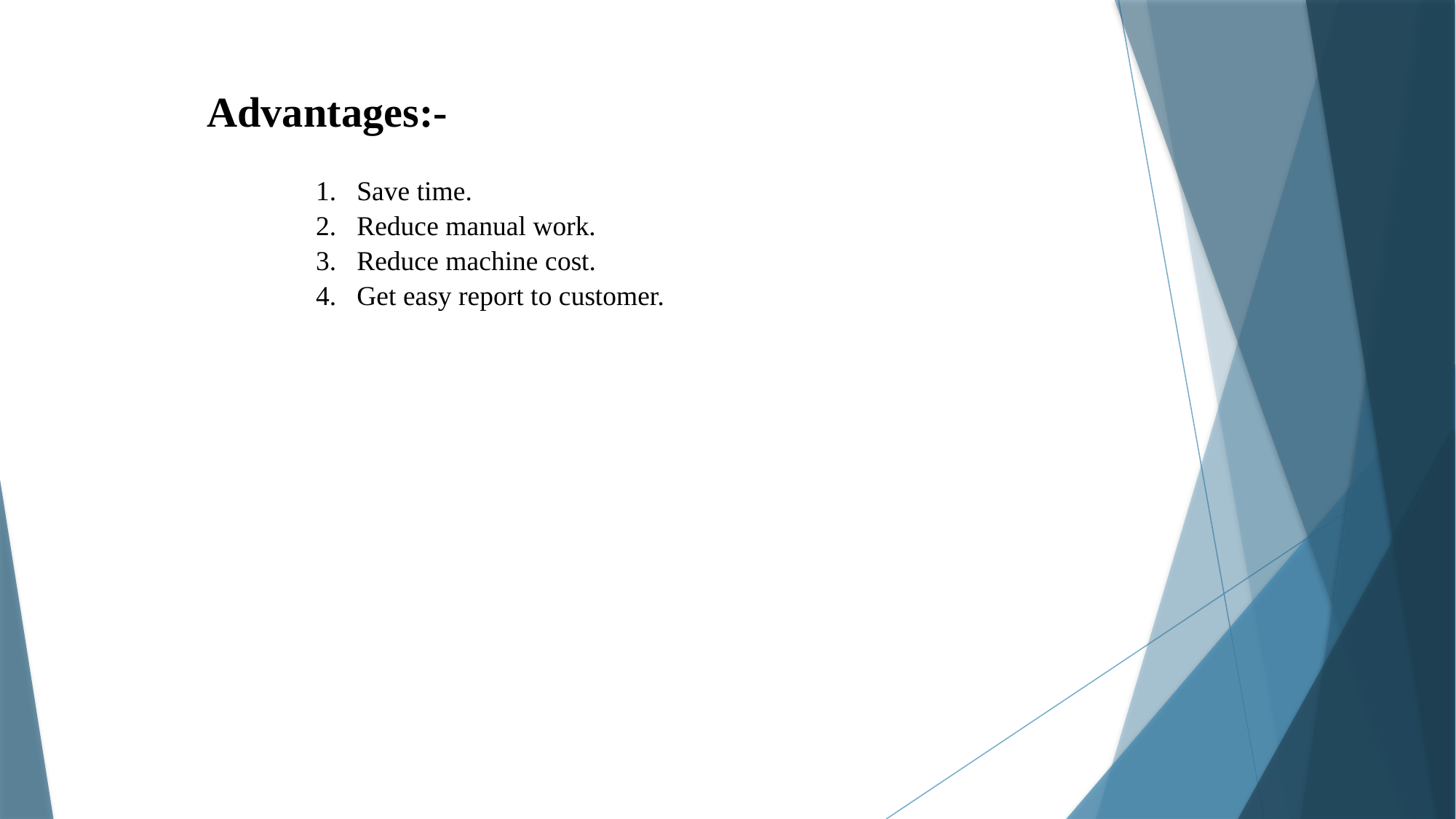

Advantages:-

Save time.
Reduce manual work.
Reduce machine cost.
Get easy report to customer.